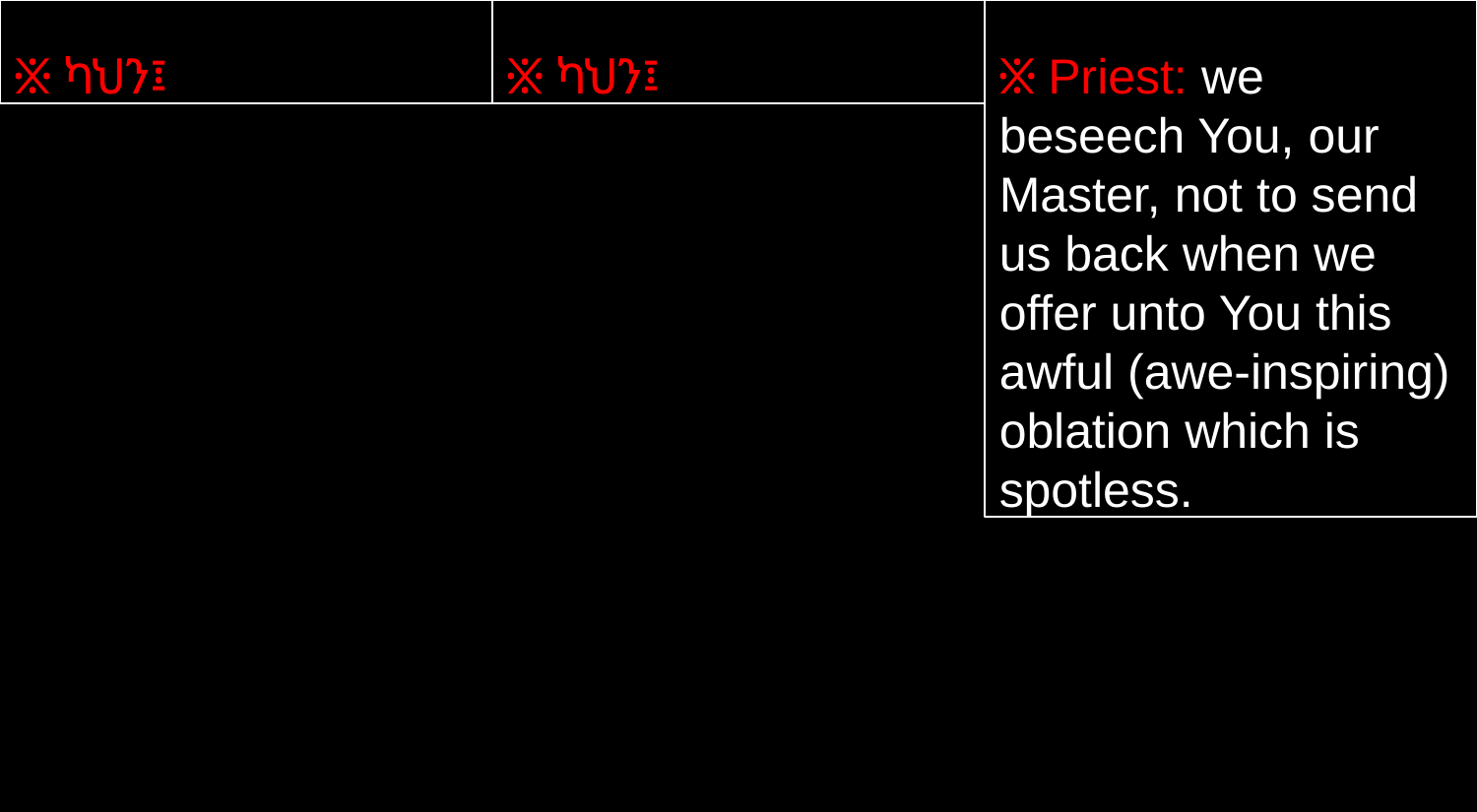

፠ ካህን፤

፠ ካህን፤

፠ Priest: we beseech You, our Master, not to send us back when we offer unto You this awful (awe-inspiring) oblation which is spotless.